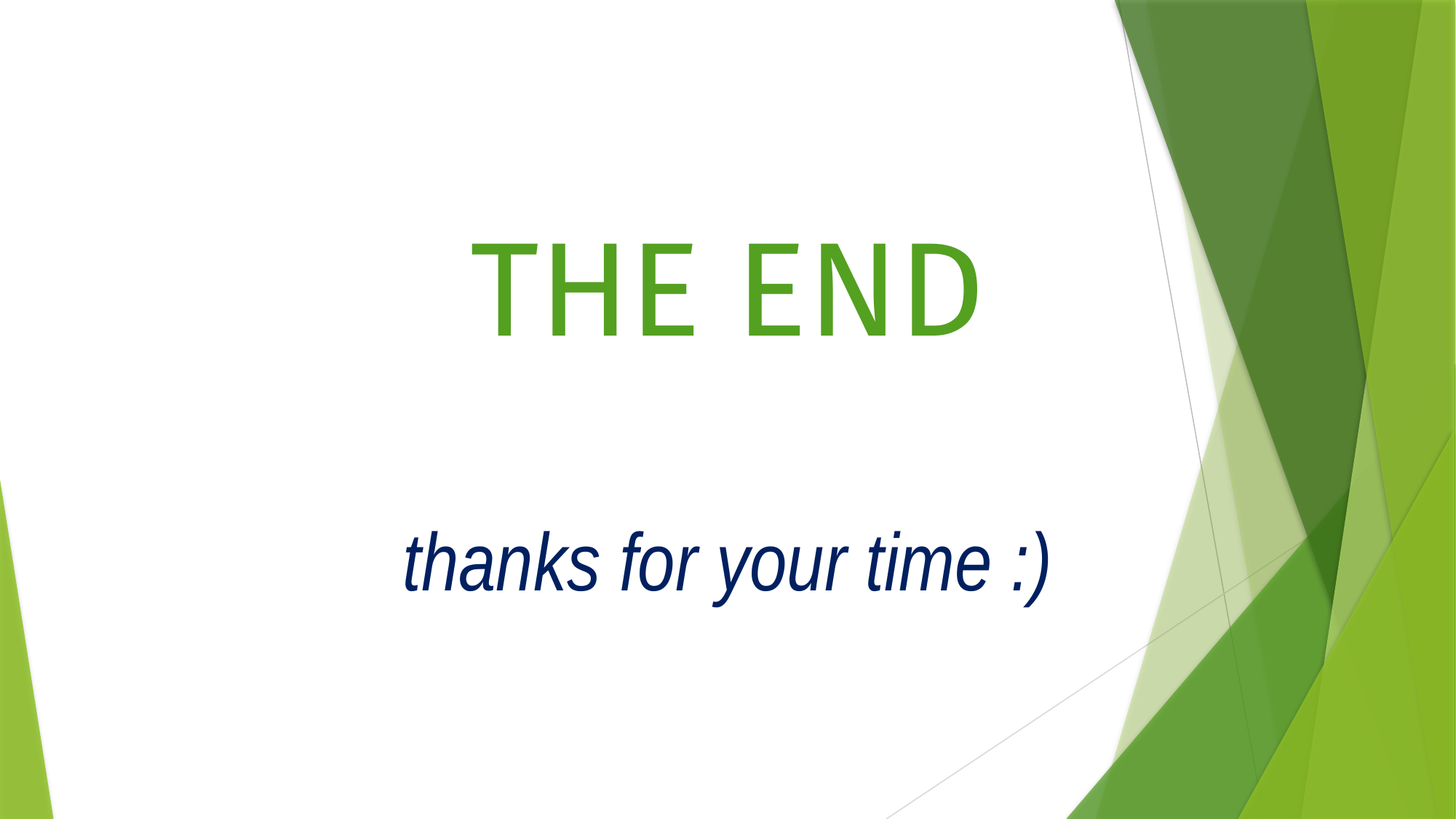

# THE END thanks for your time :)